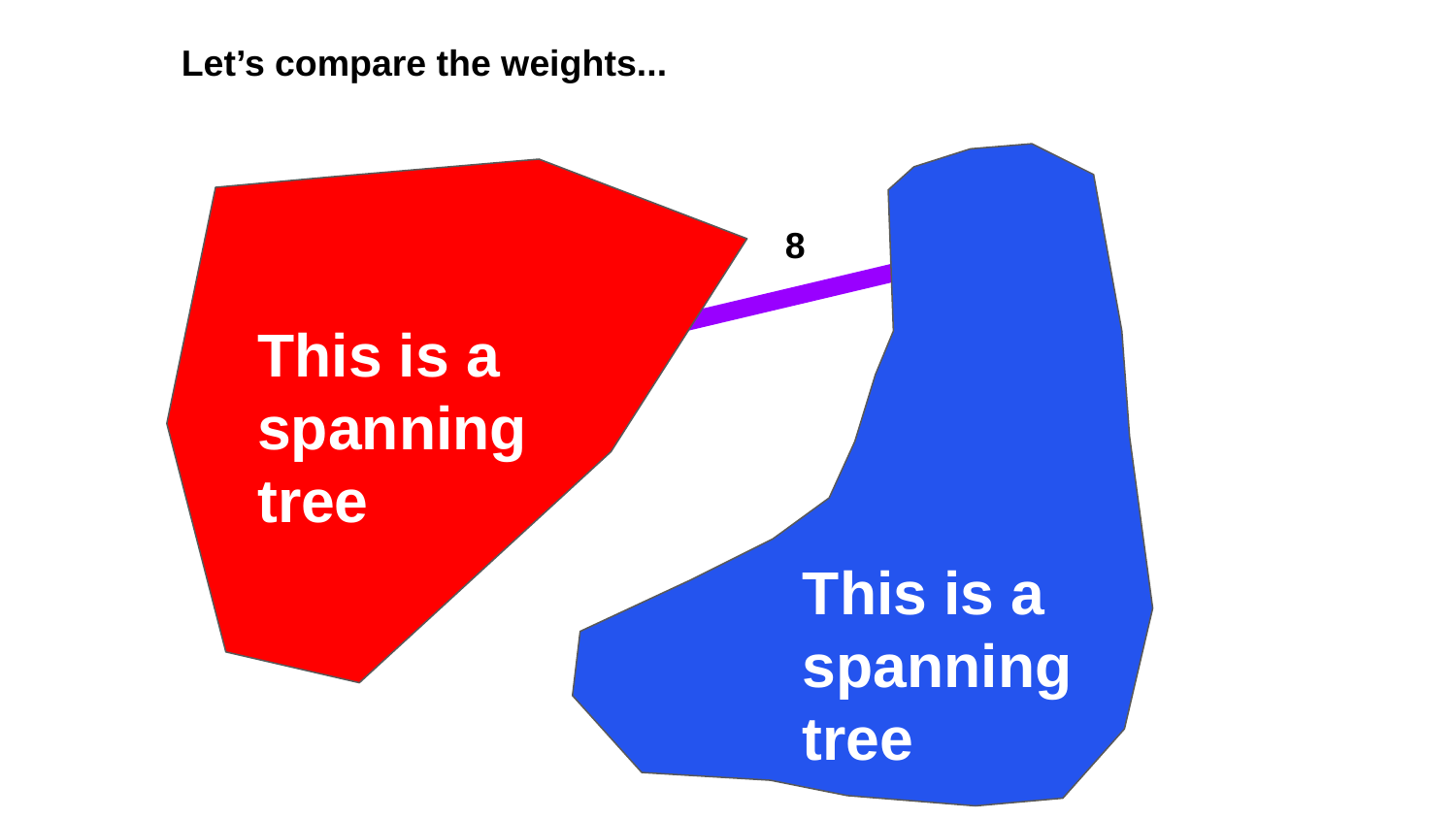

Let’s compare the weights...

8
This is a spanning tree
This is a spanning tree